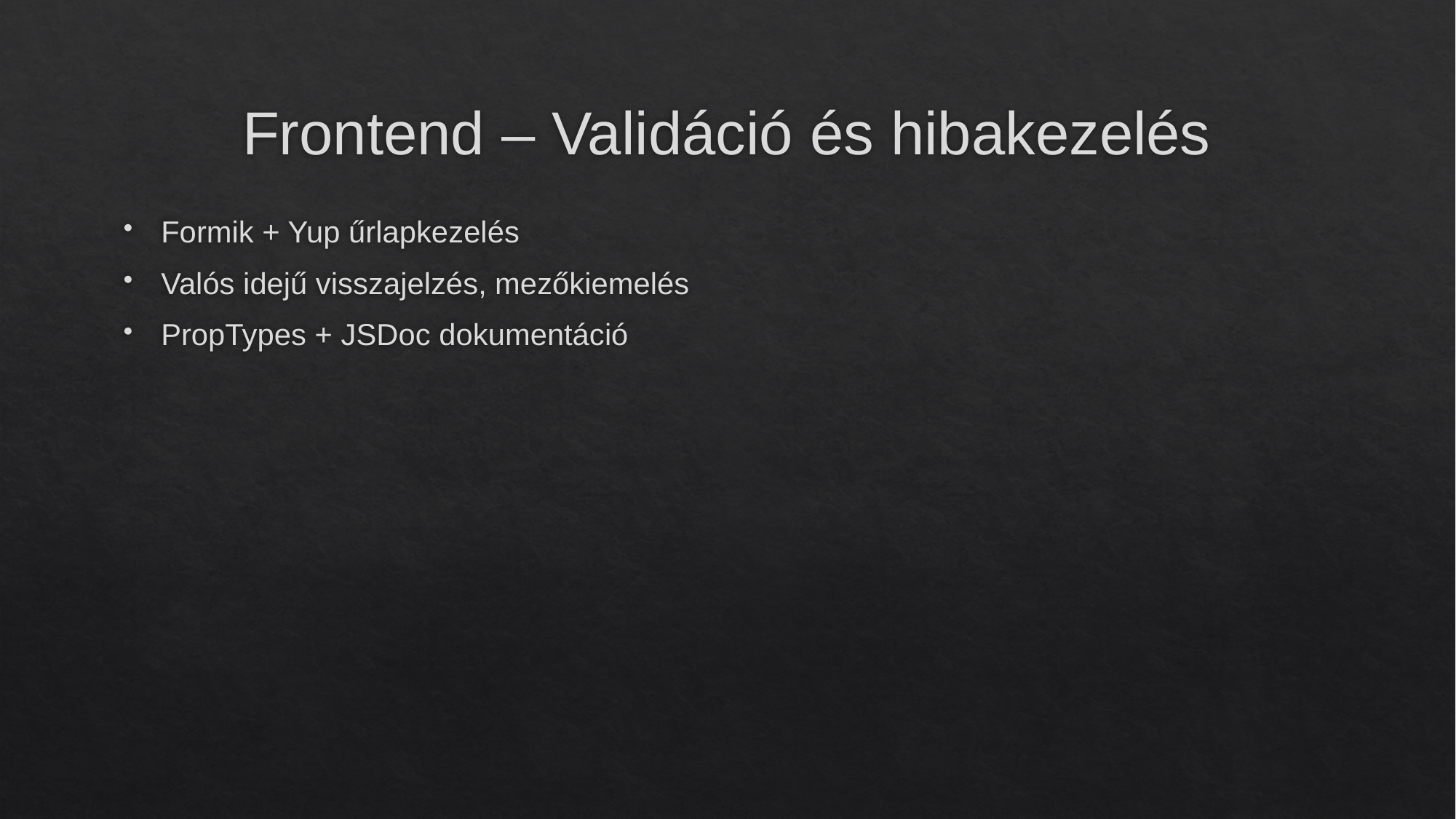

# Frontend – Validáció és hibakezelés
Formik + Yup űrlapkezelés
Valós idejű visszajelzés, mezőkiemelés
PropTypes + JSDoc dokumentáció